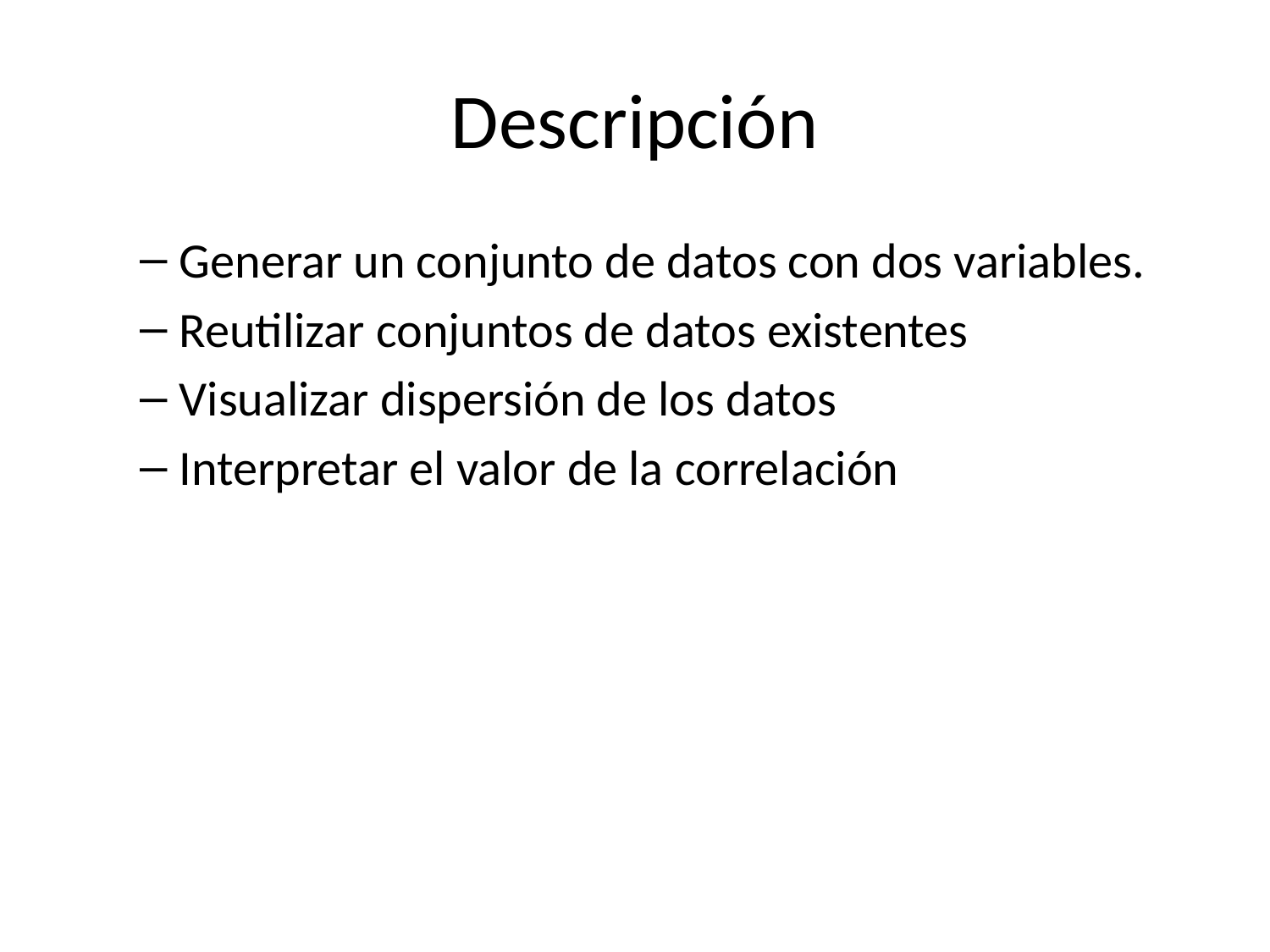

# Descripción
Generar un conjunto de datos con dos variables.
Reutilizar conjuntos de datos existentes
Visualizar dispersión de los datos
Interpretar el valor de la correlación